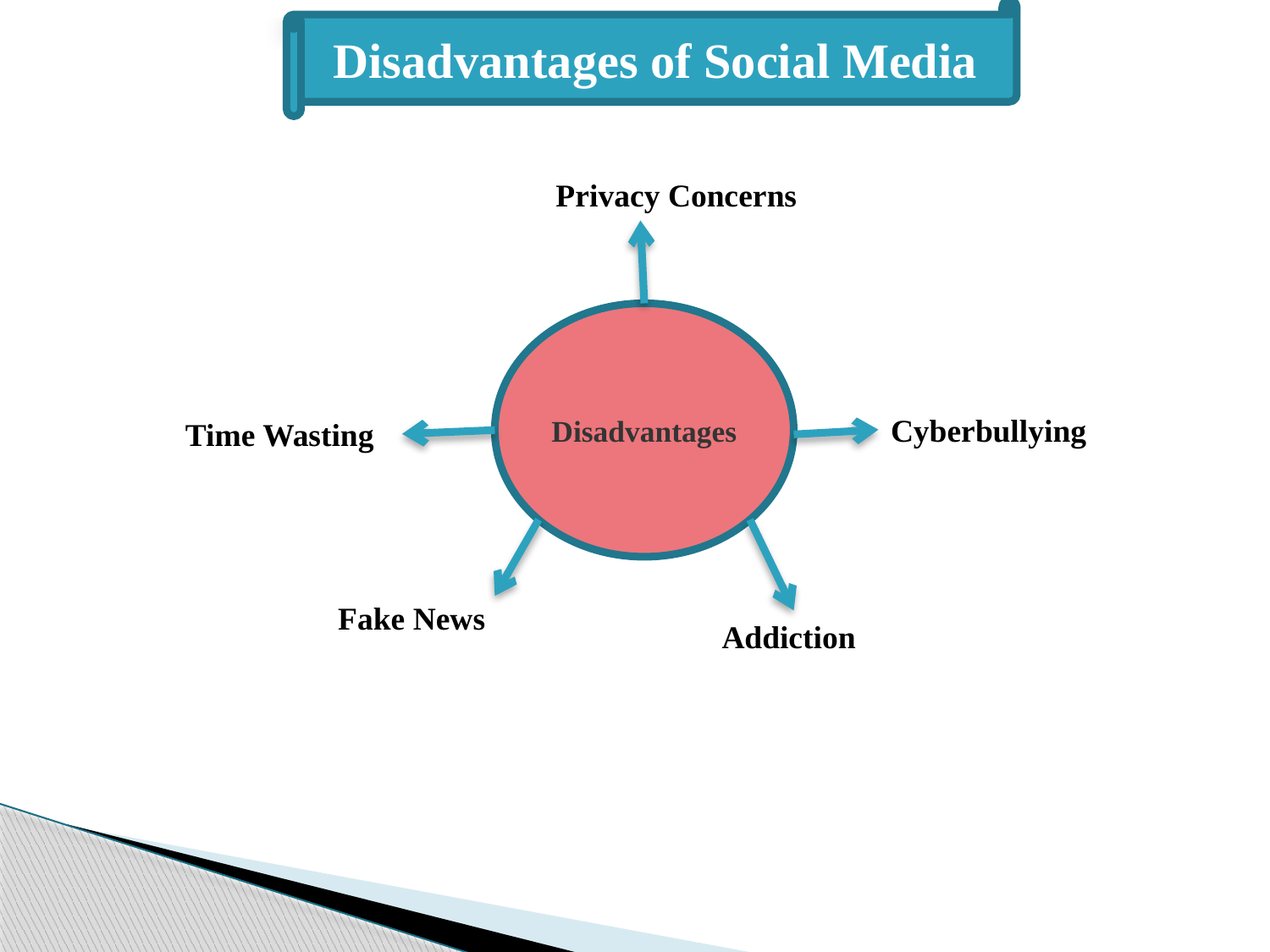

Disadvantages of Social Media
Privacy Concerns
Disadvantages
Cyberbullying
Time Wasting
Fake News
Addiction